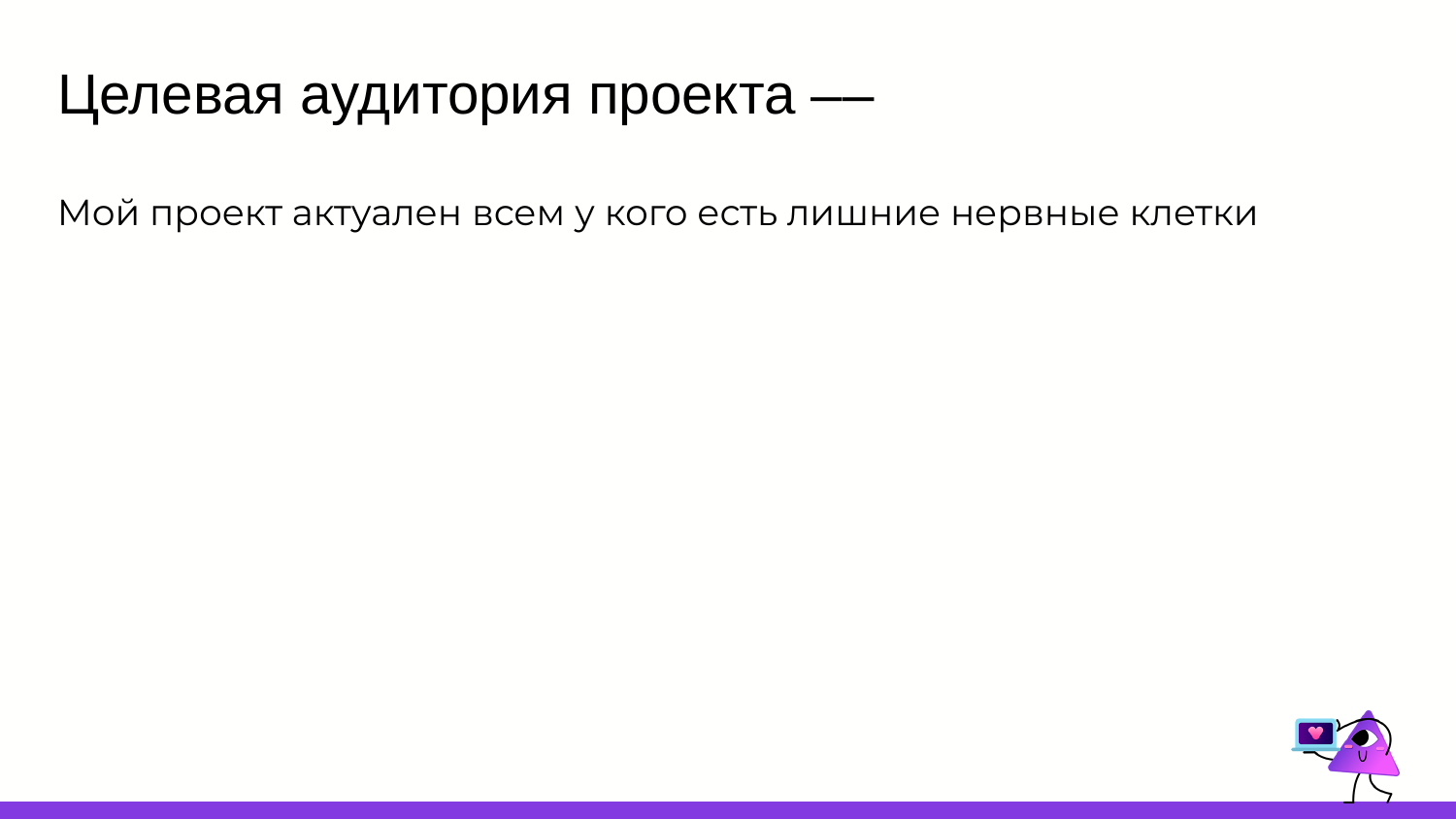

# Целевая аудитория проекта ––
Мой проект актуален всем у кого есть лишние нервные клетки